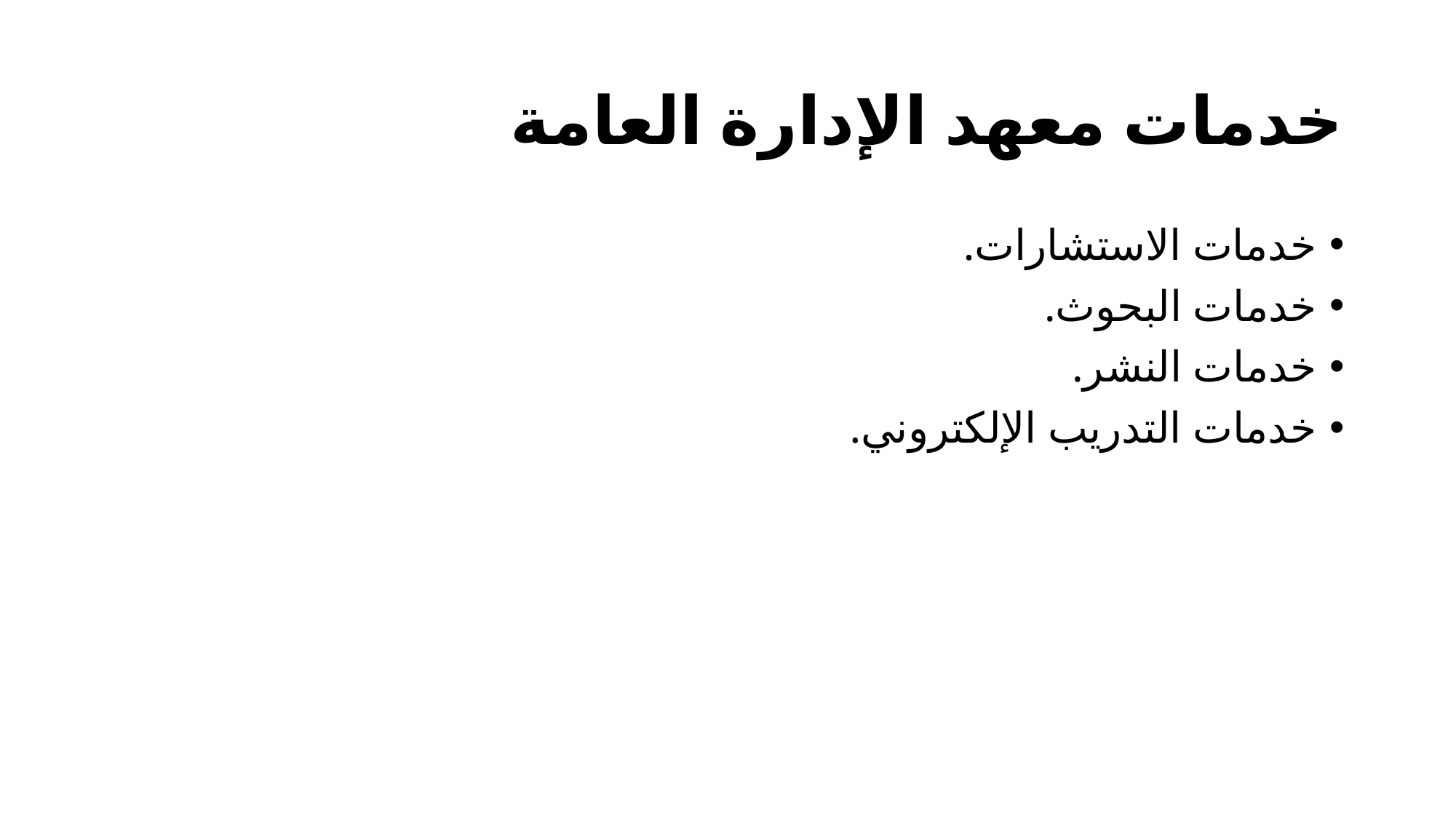

# خدمات معهد الإدارة العامة
خدمات الاستشارات.
خدمات البحوث.
خدمات النشر.
خدمات التدريب الإلكتروني.